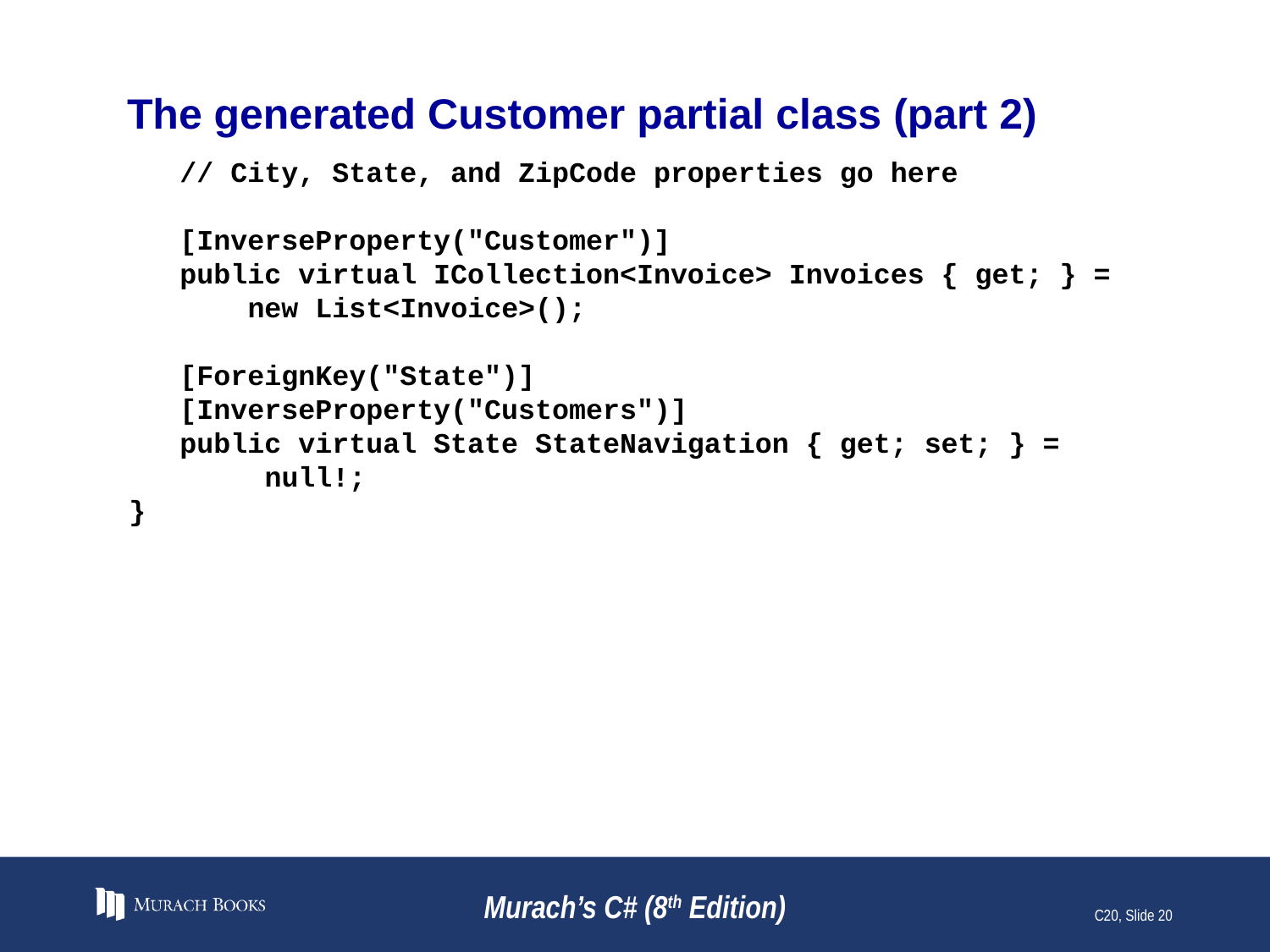

# The generated Customer partial class (part 2)
   // City, State, and ZipCode properties go here

   [InverseProperty("Customer")]
   public virtual ICollection<Invoice> Invoices { get; } =
       new List<Invoice>();

   [ForeignKey("State")]
   [InverseProperty("Customers")]
   public virtual State StateNavigation { get; set; } =
        null!;
}

Murach’s C# (8th Edition)

C20, Slide 20